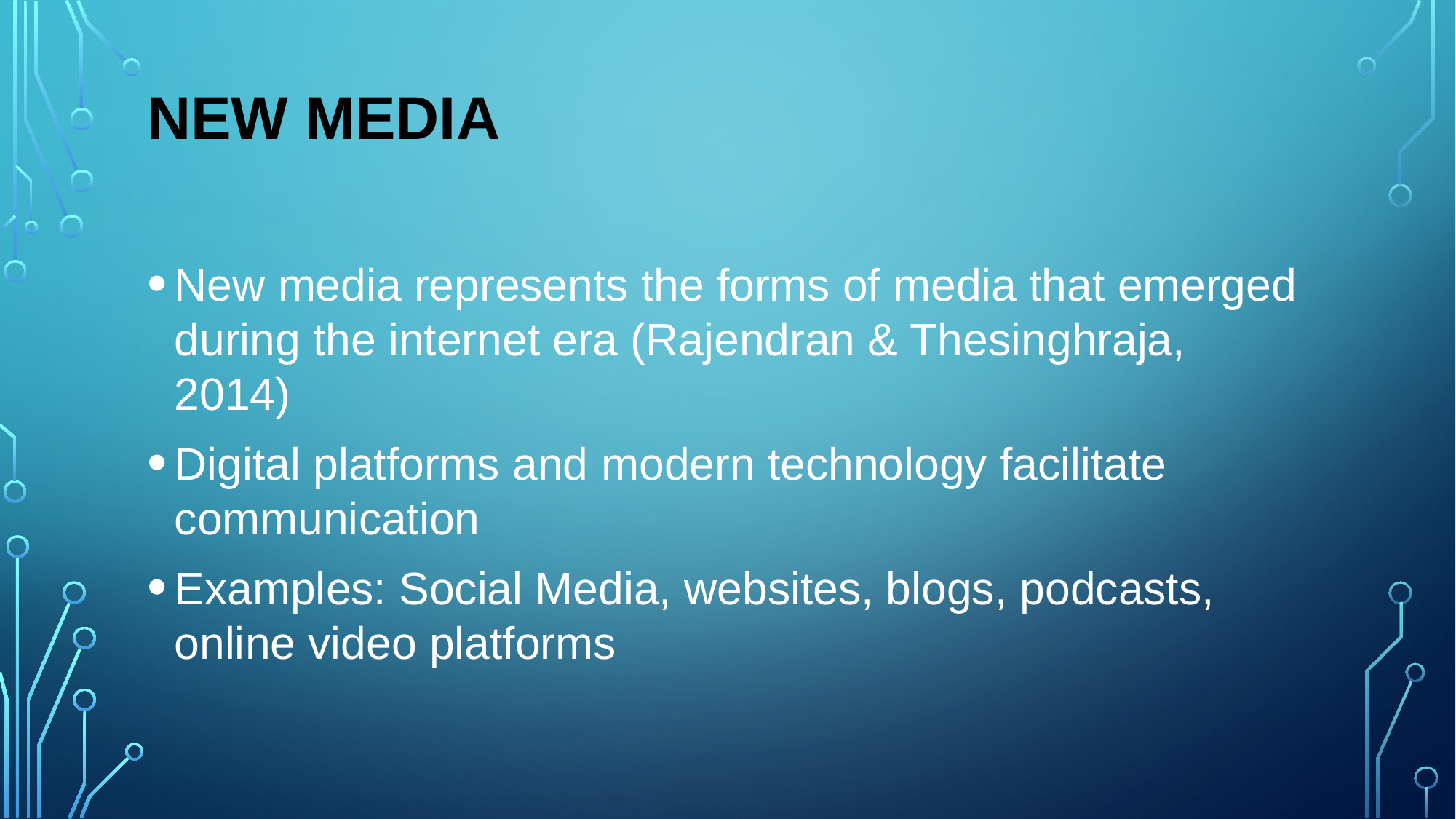

# New media
New media represents the forms of media that emerged during the internet era (Rajendran & Thesinghraja, 2014)
Digital platforms and modern technology facilitate communication
Examples: Social Media, websites, blogs, podcasts, online video platforms